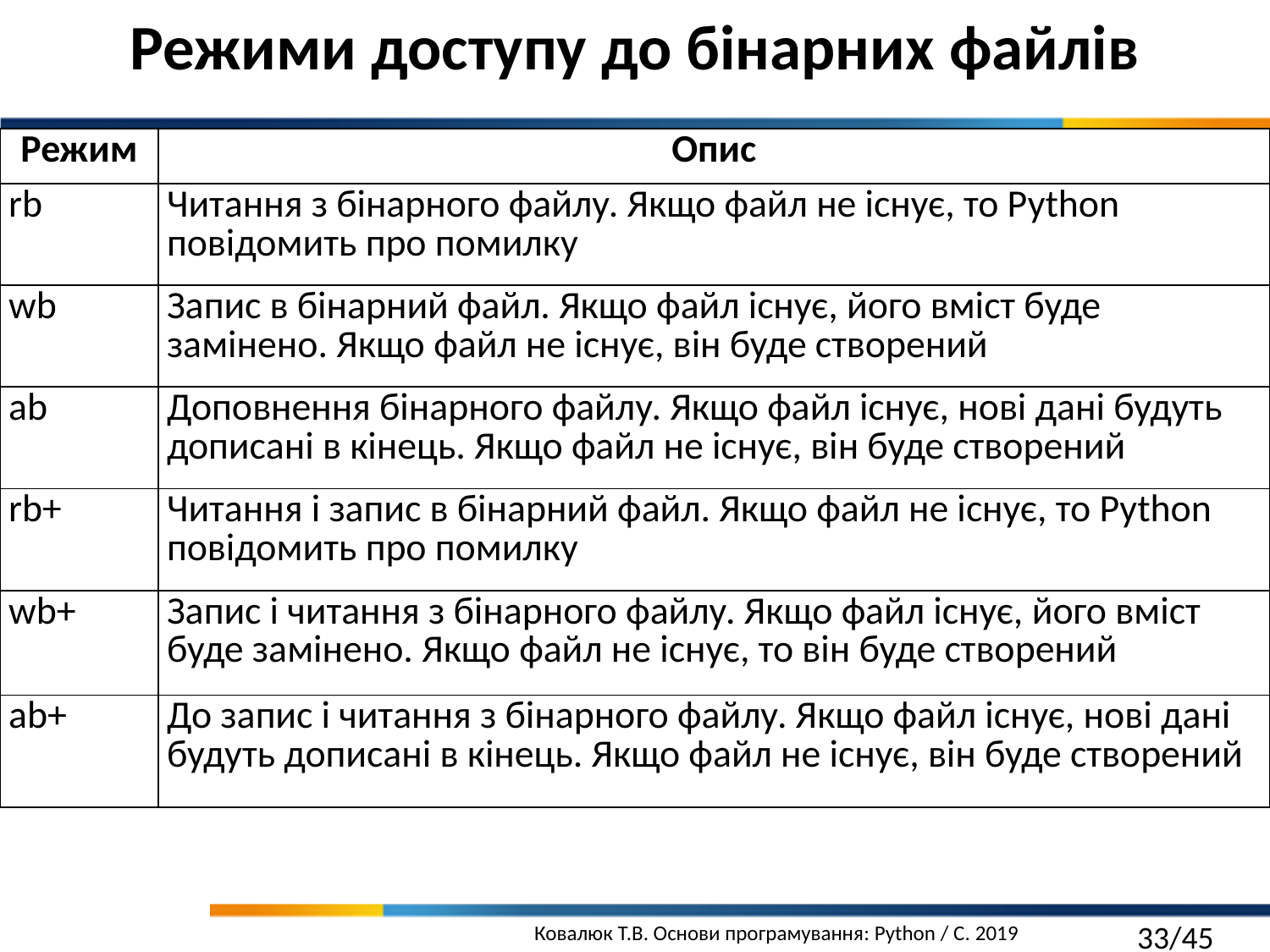

Режими доступу до бінарних файлів
| Режим | Опис |
| --- | --- |
| rb | Читання з бінарного файлу. Якщо файл не існує, то Python повідомить про помилку |
| wb | Запис в бінарний файл. Якщо файл існує, його вміст буде замінено. Якщо файл не існує, він буде створений |
| аb | Доповнення бінарного файлу. Якщо файл існує, нові дані будуть дописані в кінець. Якщо файл не існує, він буде створений |
| rb+ | Читання і запис в бінарний файл. Якщо файл не існує, то Python повідомить про помилку |
| wb+ | Запис і читання з бінарного файлу. Якщо файл існує, його вміст буде замінено. Якщо файл не існує, то він буде створений |
| аb+ | До запис і читання з бінарного файлу. Якщо файл існує, нові дані будуть дописані в кінець. Якщо файл не існує, він буде створений |